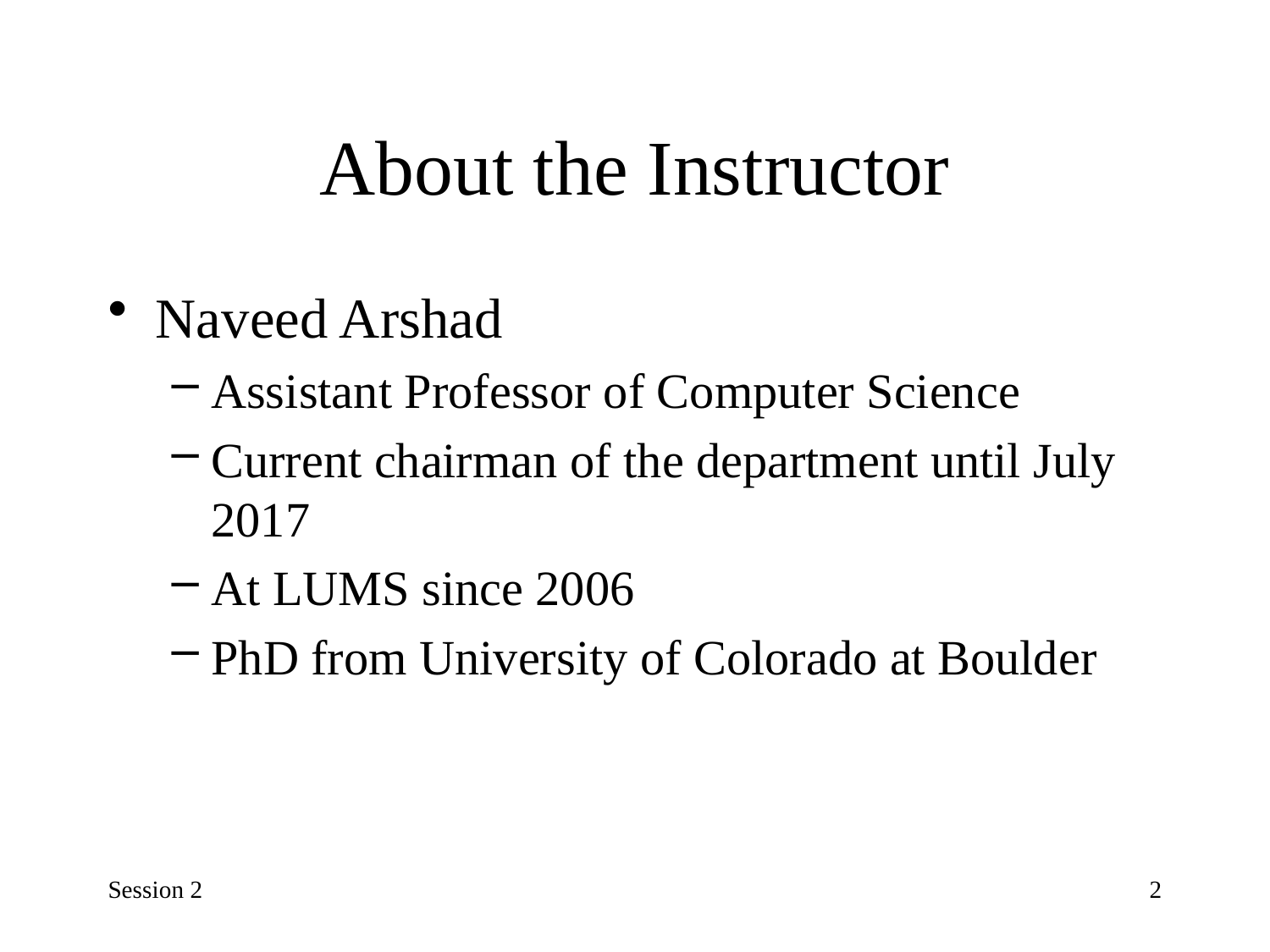

# About the Instructor
Naveed Arshad
Assistant Professor of Computer Science
Current chairman of the department until July 2017
At LUMS since 2006
PhD from University of Colorado at Boulder
Session 2
2